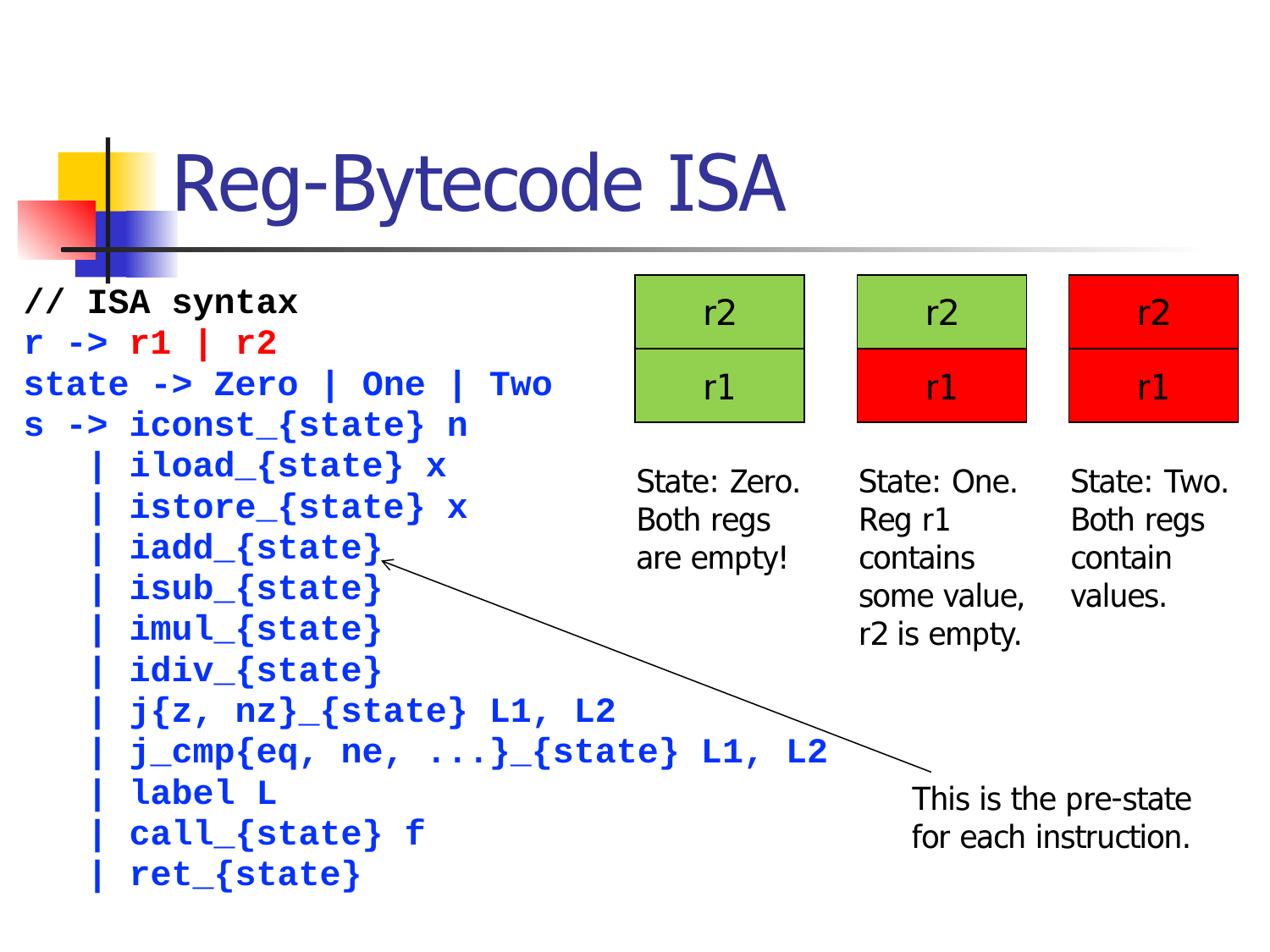

# Reg-Bytecode ISA
r2
r2
r2
// ISA syntax
r -> r1 | r2
state -> Zero | One | Two
s -> iconst_{state} n
   | iload_{state} x
   | istore_{state} x
   | iadd_{state}
   | isub_{state}
   | imul_{state}
   | idiv_{state}
   | j{z, nz}_{state} L1, L2
   | j_cmp{eq, ne, ...}_{state} L1, L2
   | label L
   | call_{state} f
   | ret_{state}
r1
r1
r1
State: Zero.
Both regs are empty!
State: One.
Reg r1 contains some value, r2 is empty.
State: Two.
Both regs contain values.
This is the pre-state for each instruction.